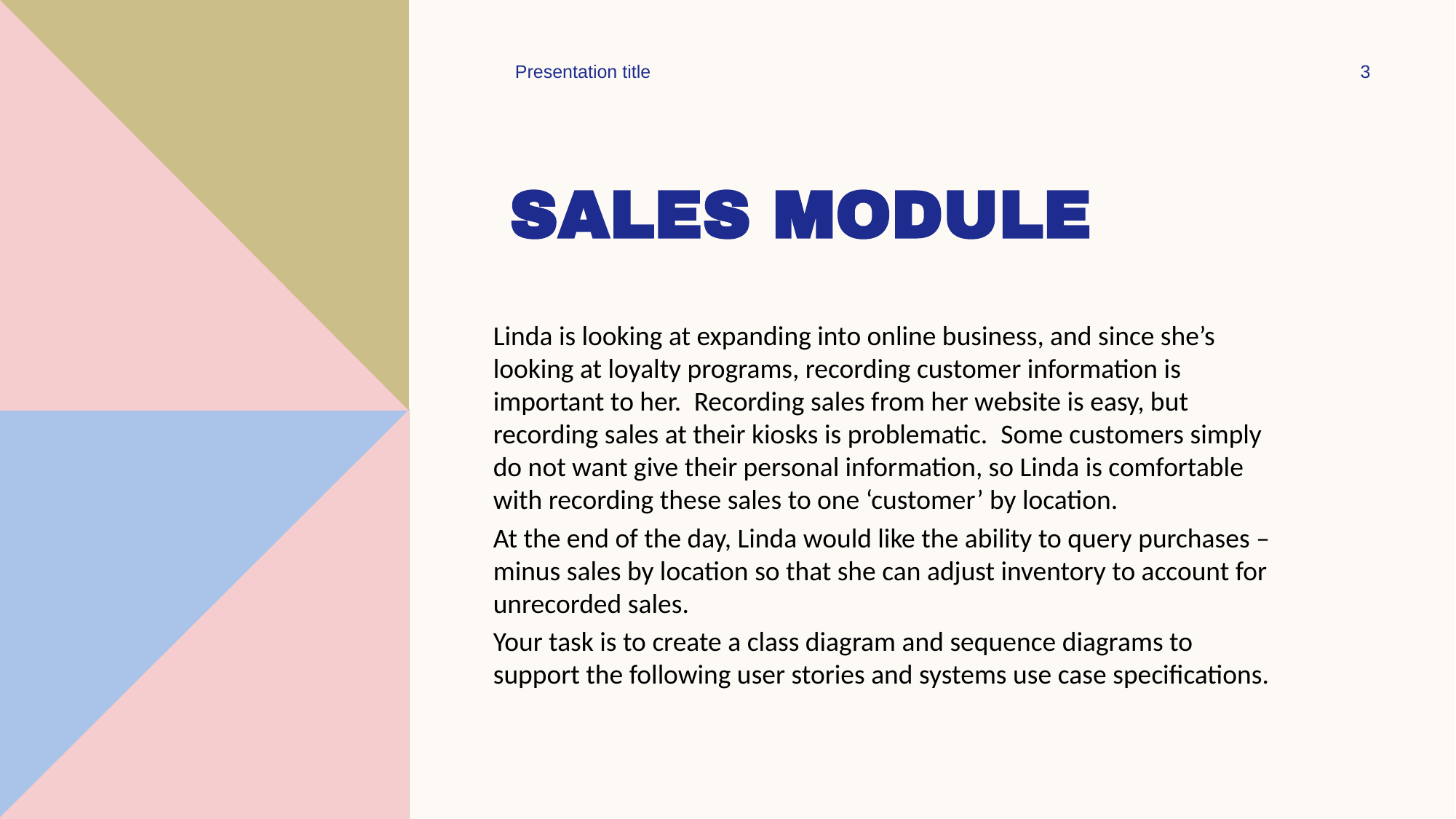

Presentation title
3
# SALES MODULE
Linda is looking at expanding into online business, and since she’s looking at loyalty programs, recording customer information is important to her.  Recording sales from her website is easy, but recording sales at their kiosks is problematic.  Some customers simply do not want give their personal information, so Linda is comfortable with recording these sales to one ‘customer’ by location.
At the end of the day, Linda would like the ability to query purchases – minus sales by location so that she can adjust inventory to account for unrecorded sales.
Your task is to create a class diagram and sequence diagrams to support the following user stories and systems use case specifications.